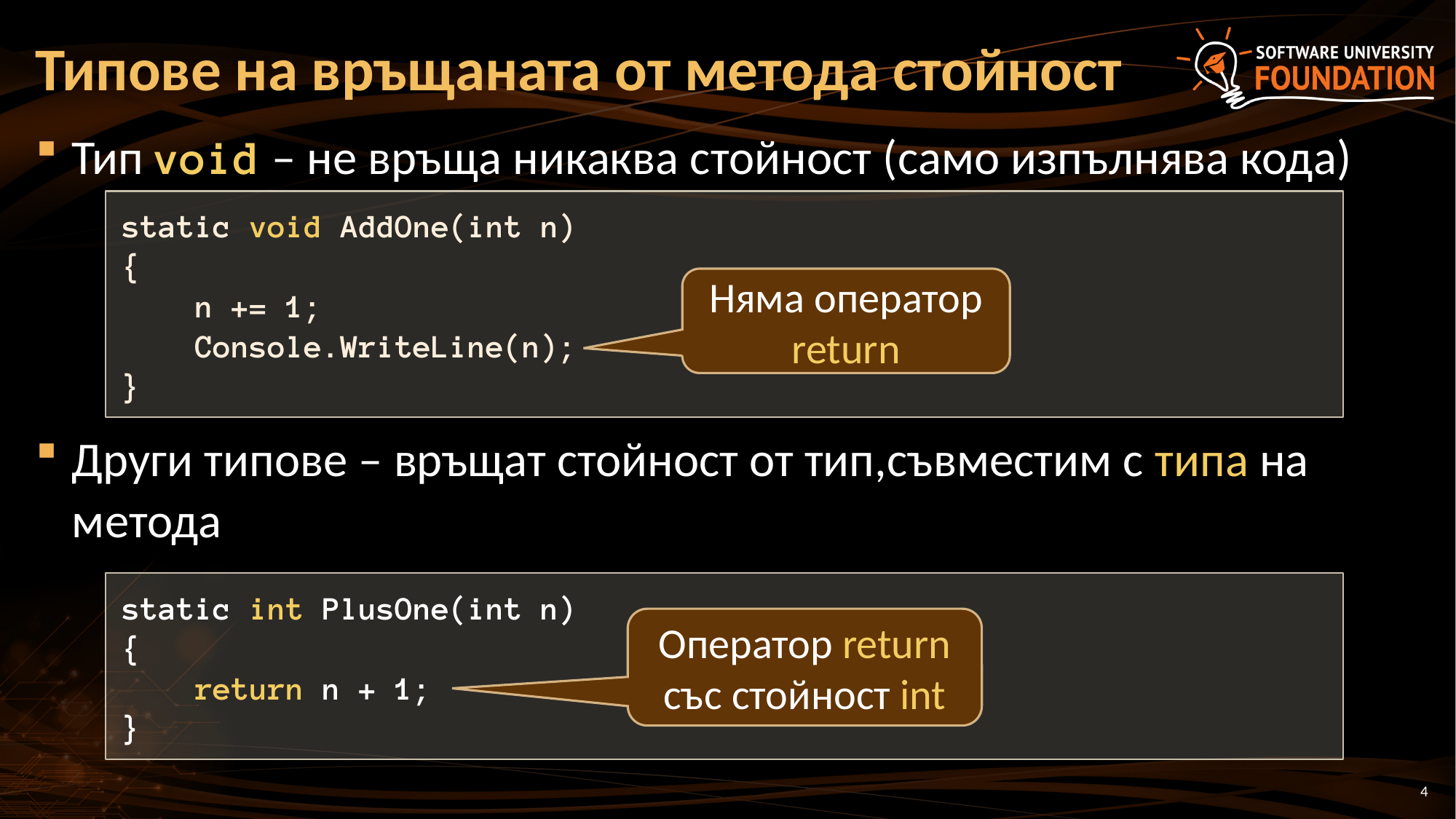

# Типове на връщаната от метода стойност
Тип void – не връща никаква стойност (само изпълнява кода)

Други типове – връщат стойност от тип,съвместим с типа на метода
static void AddOne(int n)
{
    n += 1;
    Console.WriteLine(n);
}
Няма оператор return
static int PlusOne(int n)
{
    return n + 1;
}
Оператор return със стойност int
4